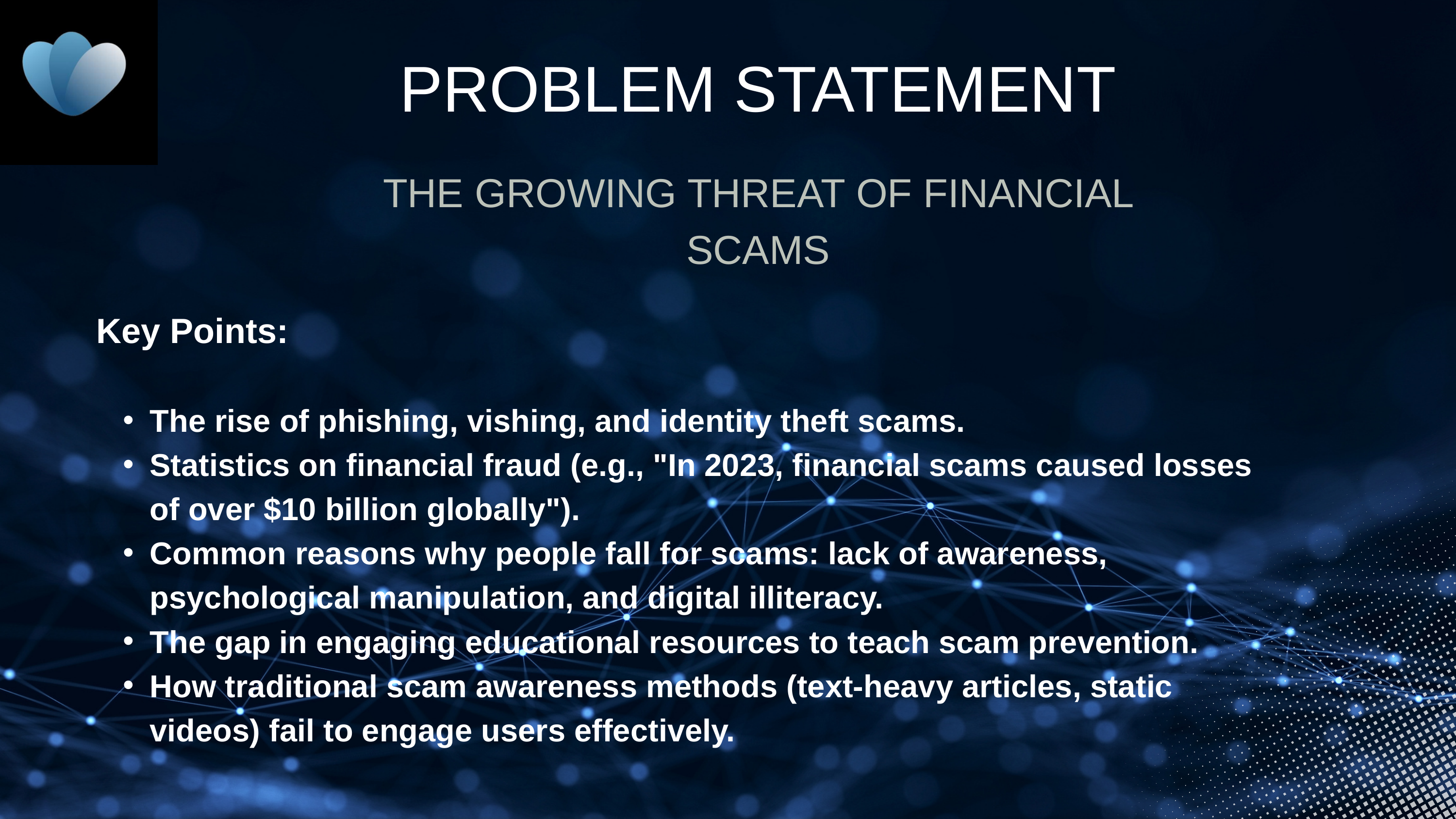

PROBLEM STATEMENT
THE GROWING THREAT OF FINANCIAL SCAMS

Key Points:

The rise of phishing, vishing, and identity theft scams.
Statistics on financial fraud (e.g., "In 2023, financial scams caused losses of over $10 billion globally").
Common reasons why people fall for scams: lack of awareness, psychological manipulation, and digital illiteracy.
The gap in engaging educational resources to teach scam prevention.
How traditional scam awareness methods (text-heavy articles, static videos) fail to engage users effectively.